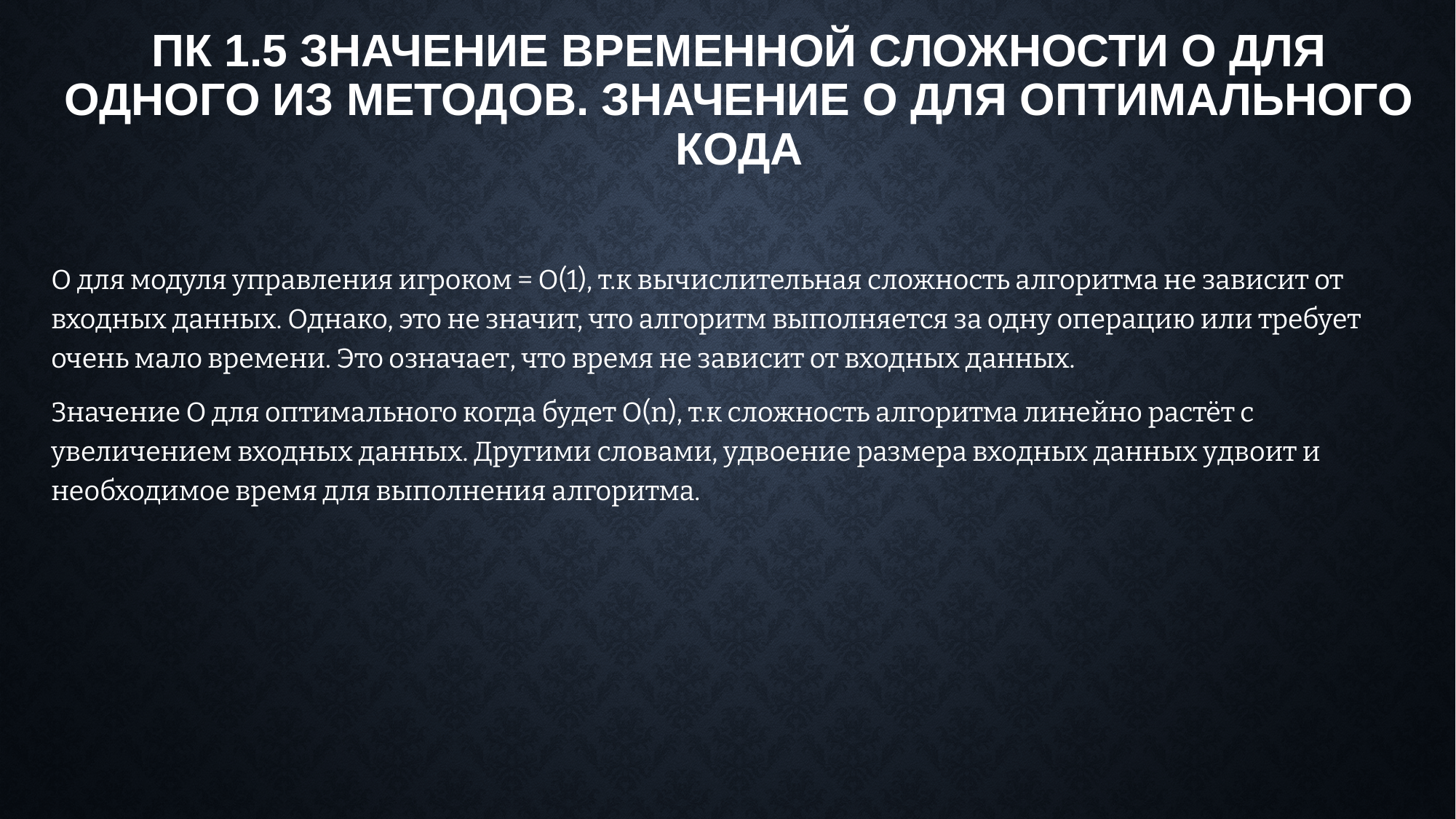

# ПК 1.5 Значение временной сложности O для одного из методов. Значение O для оптимального кода
О для модуля управления игроком = О(1), т.к вычислительная сложность алгоритма не зависит от входных данных. Однако, это не значит, что алгоритм выполняется за одну операцию или требует очень мало времени. Это означает, что время не зависит от входных данных.
Значение О для оптимального когда будет О(n), т.к сложность алгоритма линейно растёт с увеличением входных данных. Другими словами, удвоение размера входных данных удвоит и необходимое время для выполнения алгоритма.